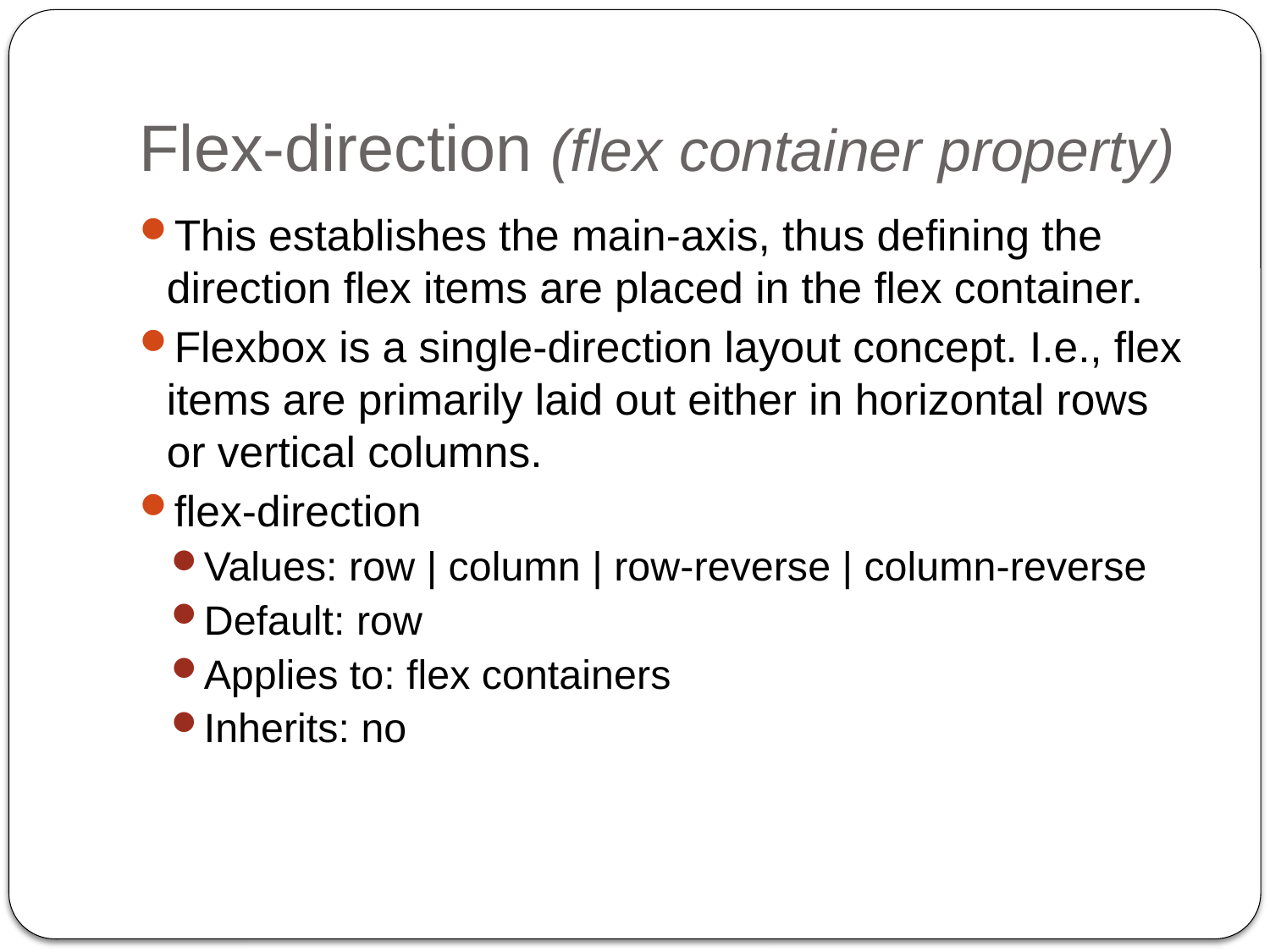

# Flex-direction (flex container property)
This establishes the main-axis, thus defining the direction flex items are placed in the flex container.
Flexbox is a single-direction layout concept. I.e., flex items are primarily laid out either in horizontal rows or vertical columns.
flex-direction
Values: row | column | row-reverse | column-reverse
Default: row
Applies to: flex containers
Inherits: no